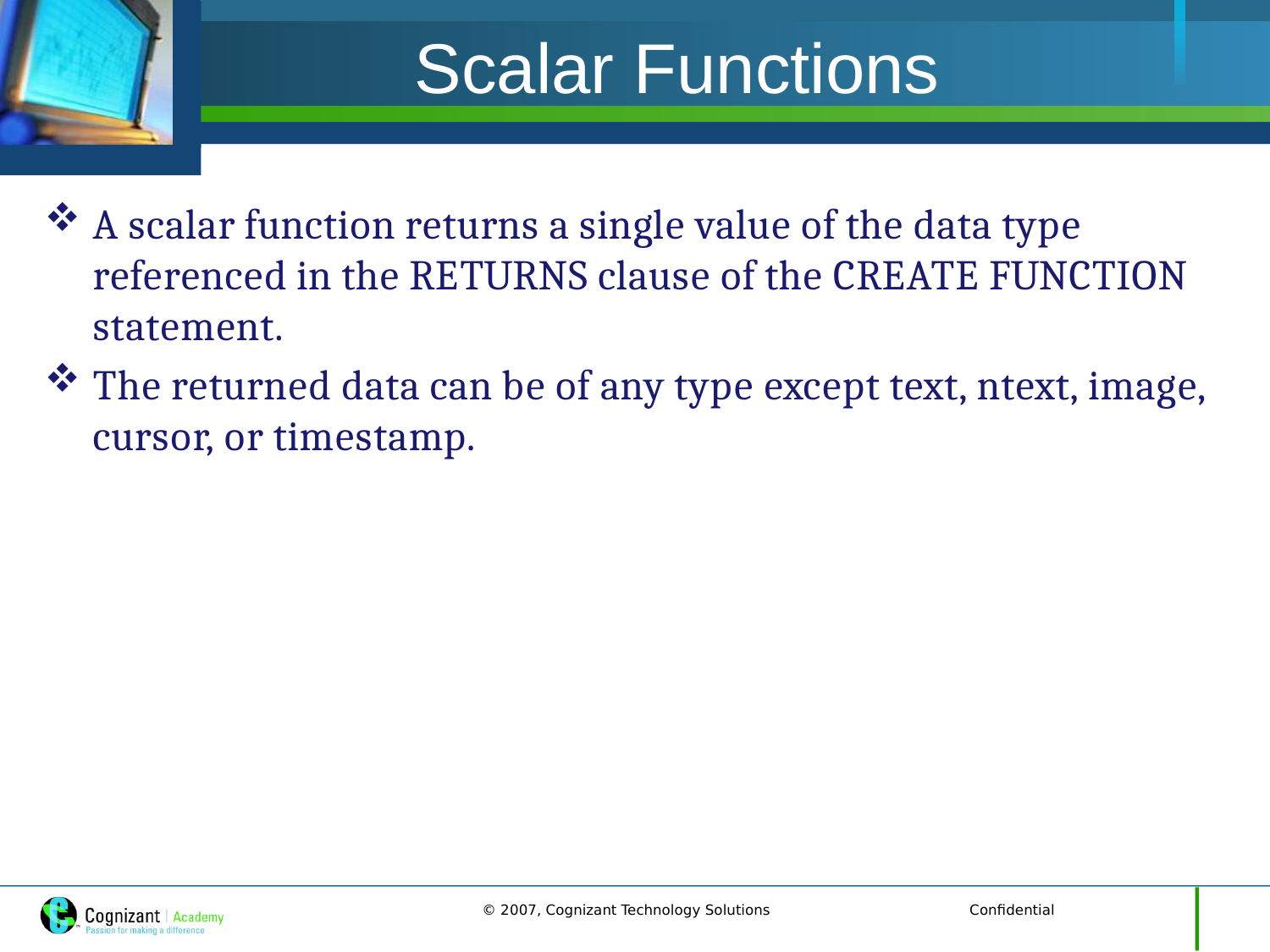

# Scalar Functions
A scalar function returns a single value of the data type referenced in the RETURNS clause of the CREATE FUNCTION statement.
The returned data can be of any type except text, ntext, image, cursor, or timestamp.